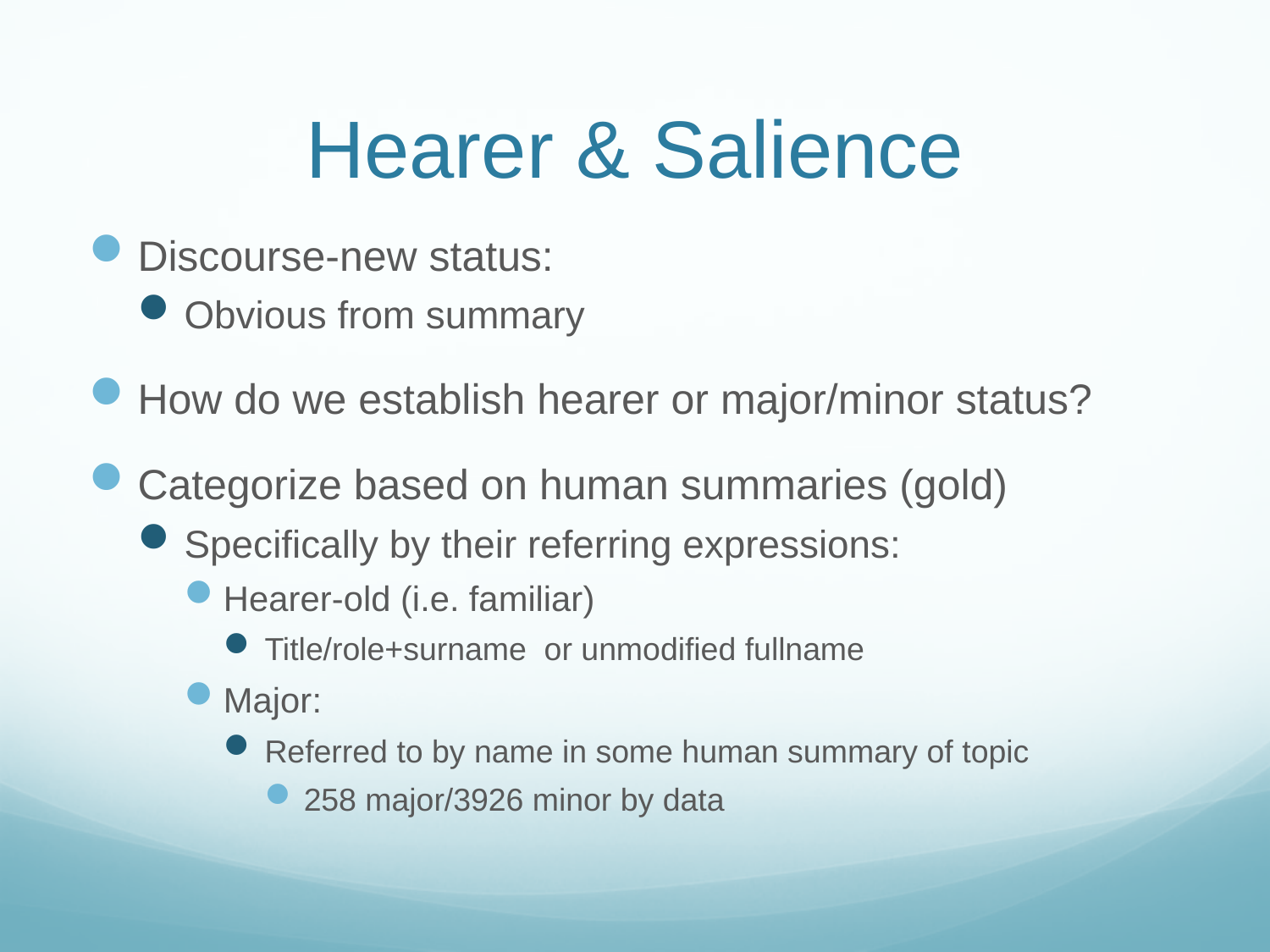

# Hearer & Salience
Discourse-new status:
Obvious from summary
How do we establish hearer or major/minor status?
Categorize based on human summaries (gold)
Specifically by their referring expressions:
Hearer-old (i.e. familiar)
Title/role+surname  or unmodified fullname
Major:
Referred to by name in some human summary of topic
258 major/3926 minor by data